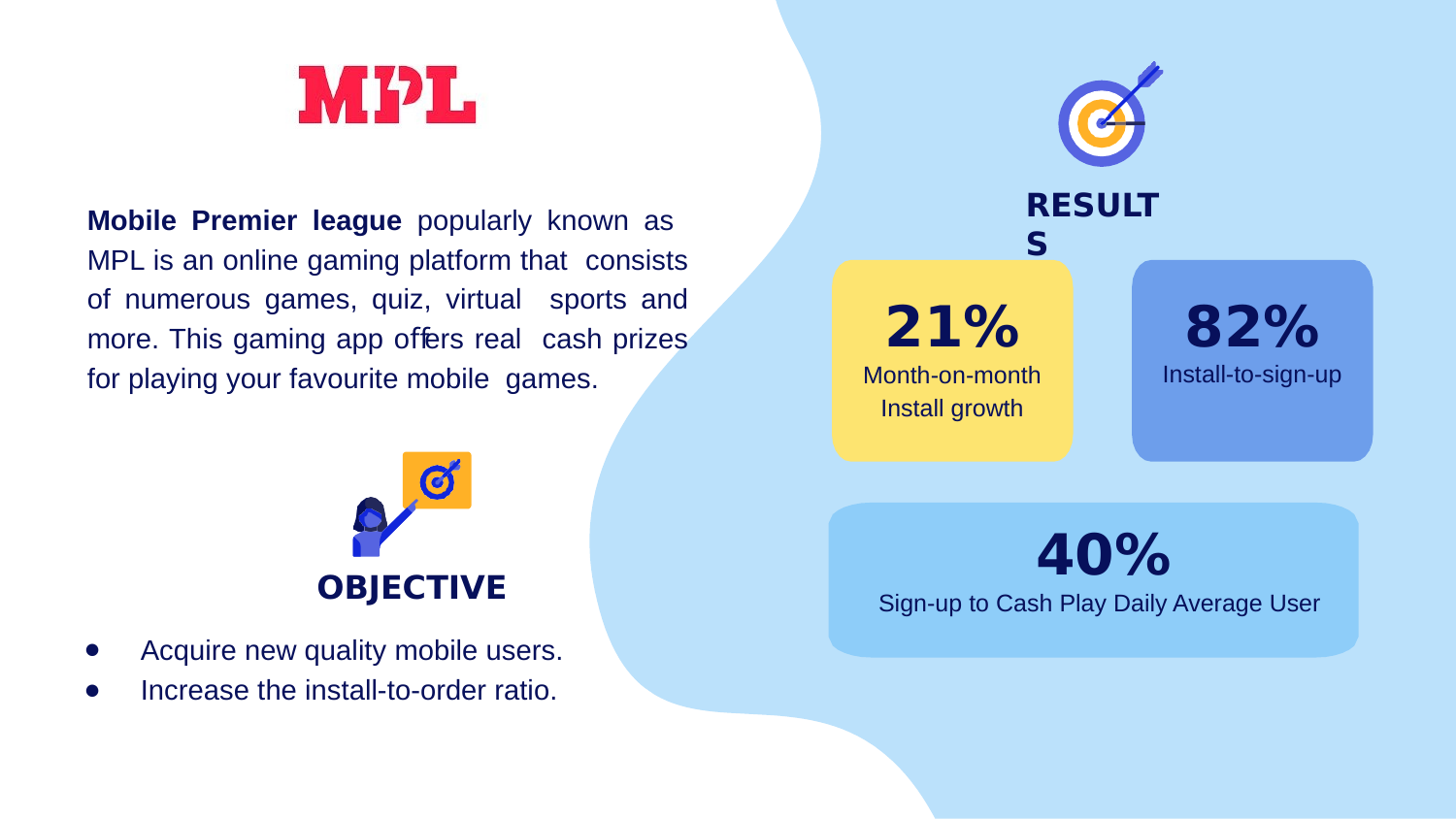

RESULTS
Mobile Premier league popularly known as  MPL is an online gaming platform that  consists of numerous games, quiz, virtual  sports and more. This gaming app oﬀers real  cash prizes for playing your favourite mobile  games.

21%
Month-on-month
Install growth
82%
Install-to-sign-up

40%
Sign-up to Cash Play Daily Average User
OBJECTIVE
Acquire new quality mobile users.
Increase the install-to-order ratio.